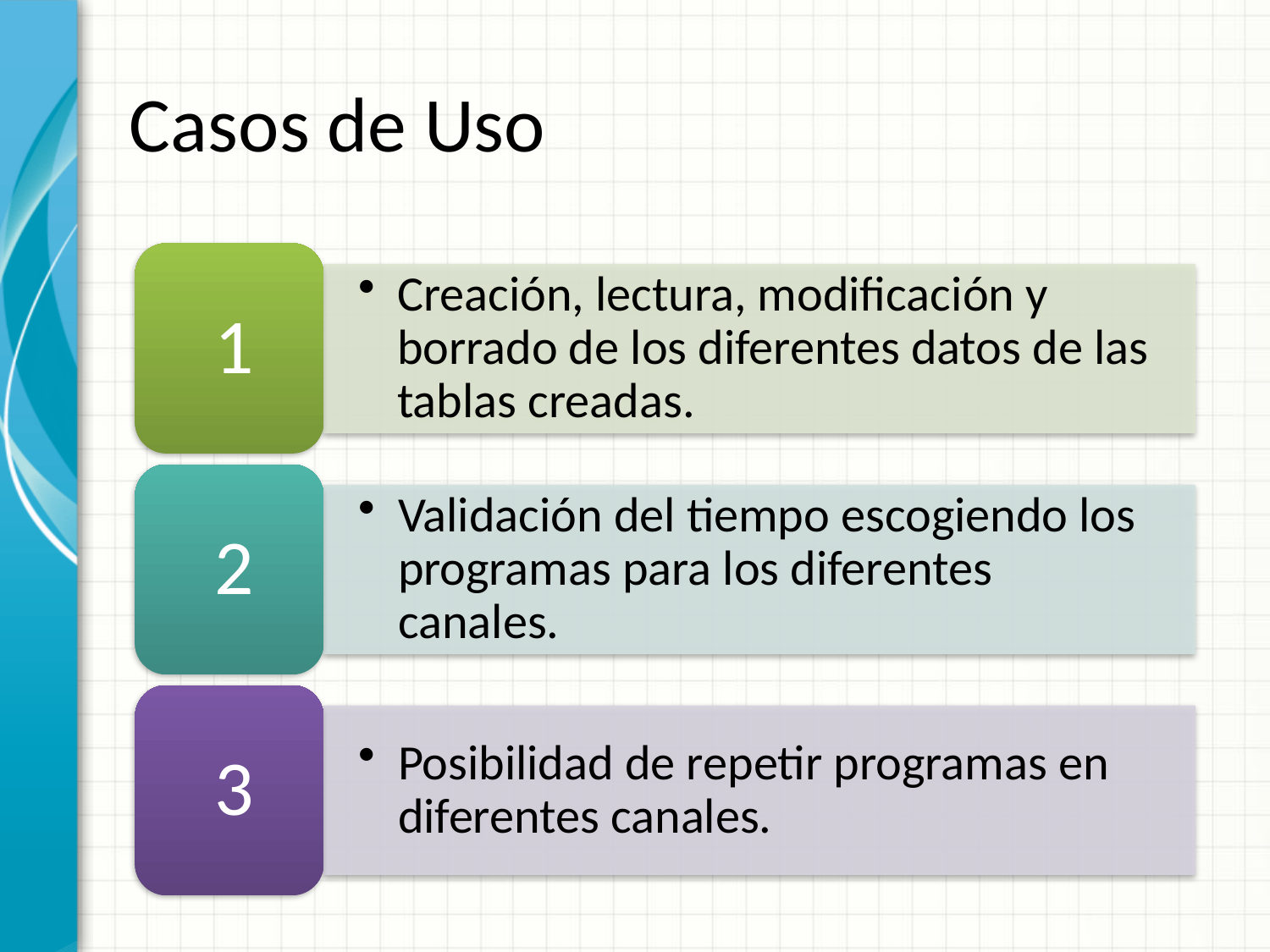

# Casos de Uso
Creación, lectura, modificación y borrado de los diferentes datos de las tablas creadas.
1
Validación del tiempo escogiendo los programas para los diferentes canales.
2
Posibilidad de repetir programas en diferentes canales.
3